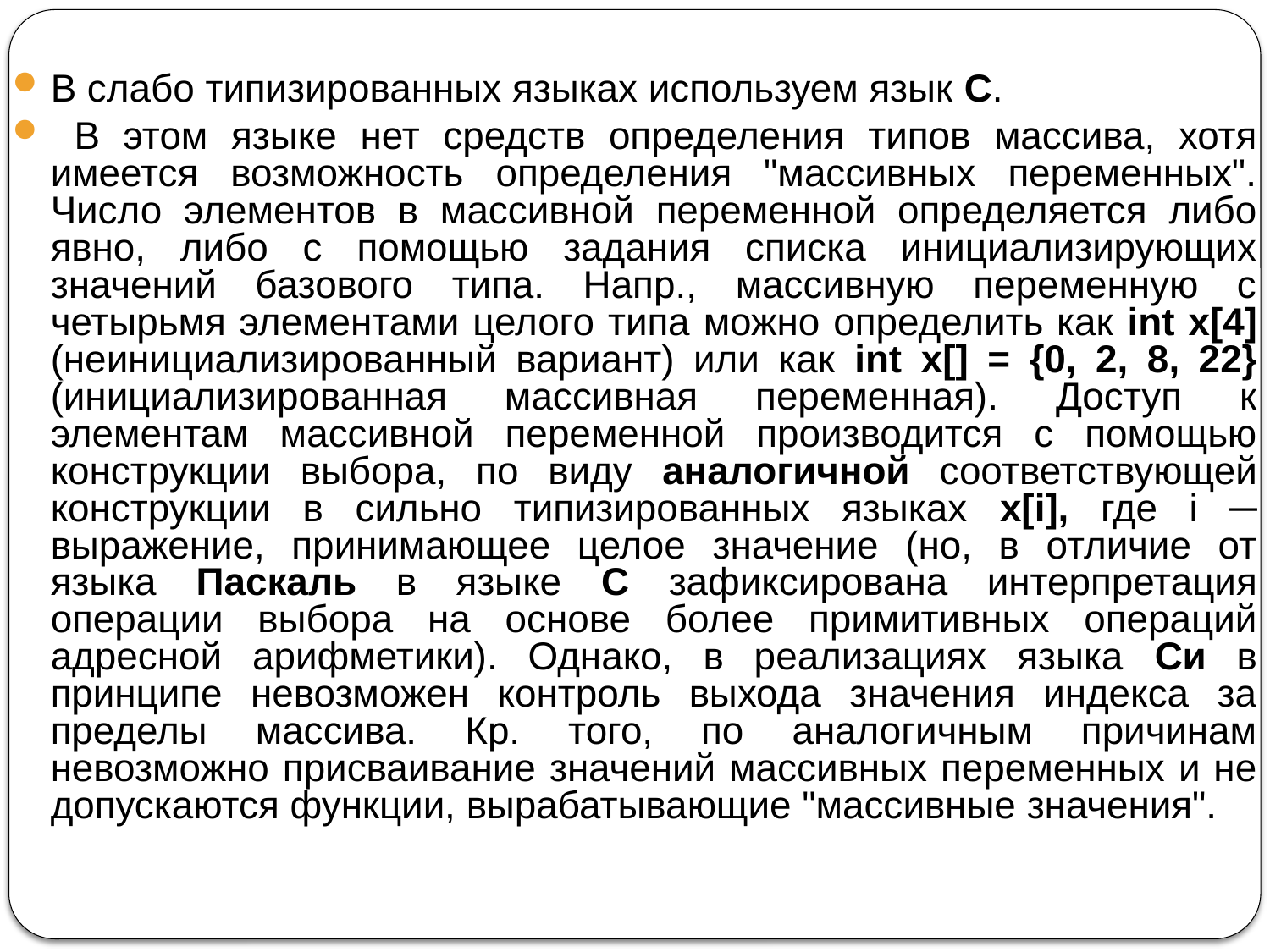

#
В слабо типизированных языках используем язык С.
 В этом языке нет средств определения типов массива, хотя имеется возможность определения "массивных переменных". Число элементов в массивной переменной определяется либо явно, либо с помощью задания списка инициализирующих значений базового типа. Напр., массивную переменную с четырьмя элементами целого типа можно определить как int x[4] (неинициализированный вариант) или как int x[] = {0, 2, 8, 22} (инициализированная массивная переменная). Доступ к элементам массивной переменной производится с помощью конструкции выбора, по виду аналогичной соответствующей конструкции в сильно типизированных языках x[i], где i ─ выражение, принимающее целое значение (но, в отличие от языка Паскаль в языке С зафиксирована интерпретация операции выбора на основе более примитивных операций адресной арифметики). Однако, в реализациях языка Си в принципе невозможен контроль выхода значения индекса за пределы массива. Кр. того, по аналогичным причинам невозможно присваивание значений массивных переменных и не допускаются функции, вырабатывающие "массивные значения".